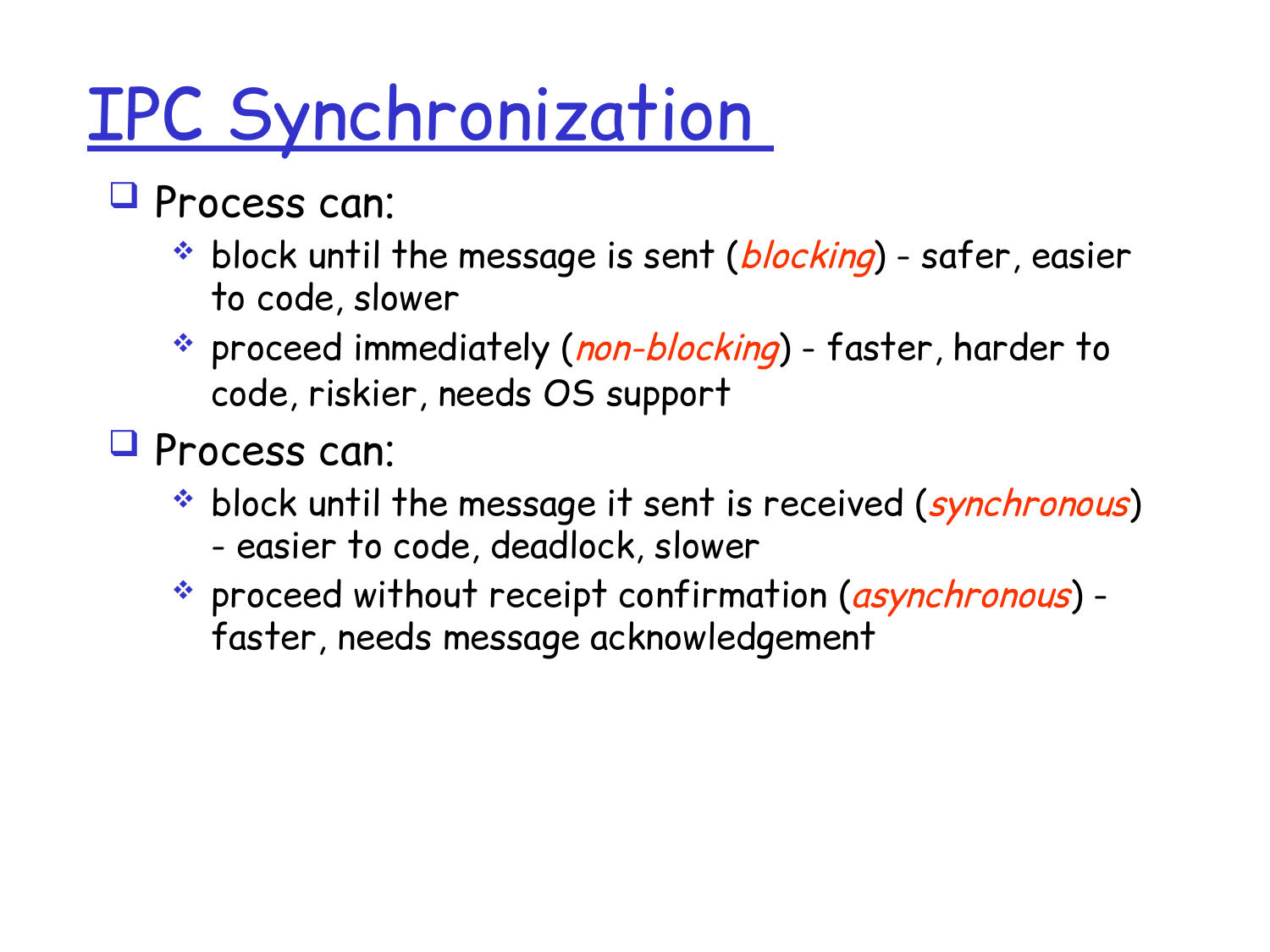

IPC Synchronization
Process can:
block until the message is sent (blocking) - safer, easier to code, slower
proceed immediately (non-blocking) - faster, harder to code, riskier, needs OS support
Process can:
block until the message it sent is received (synchronous) - easier to code, deadlock, slower
proceed without receipt confirmation (asynchronous) - faster, needs message acknowledgement